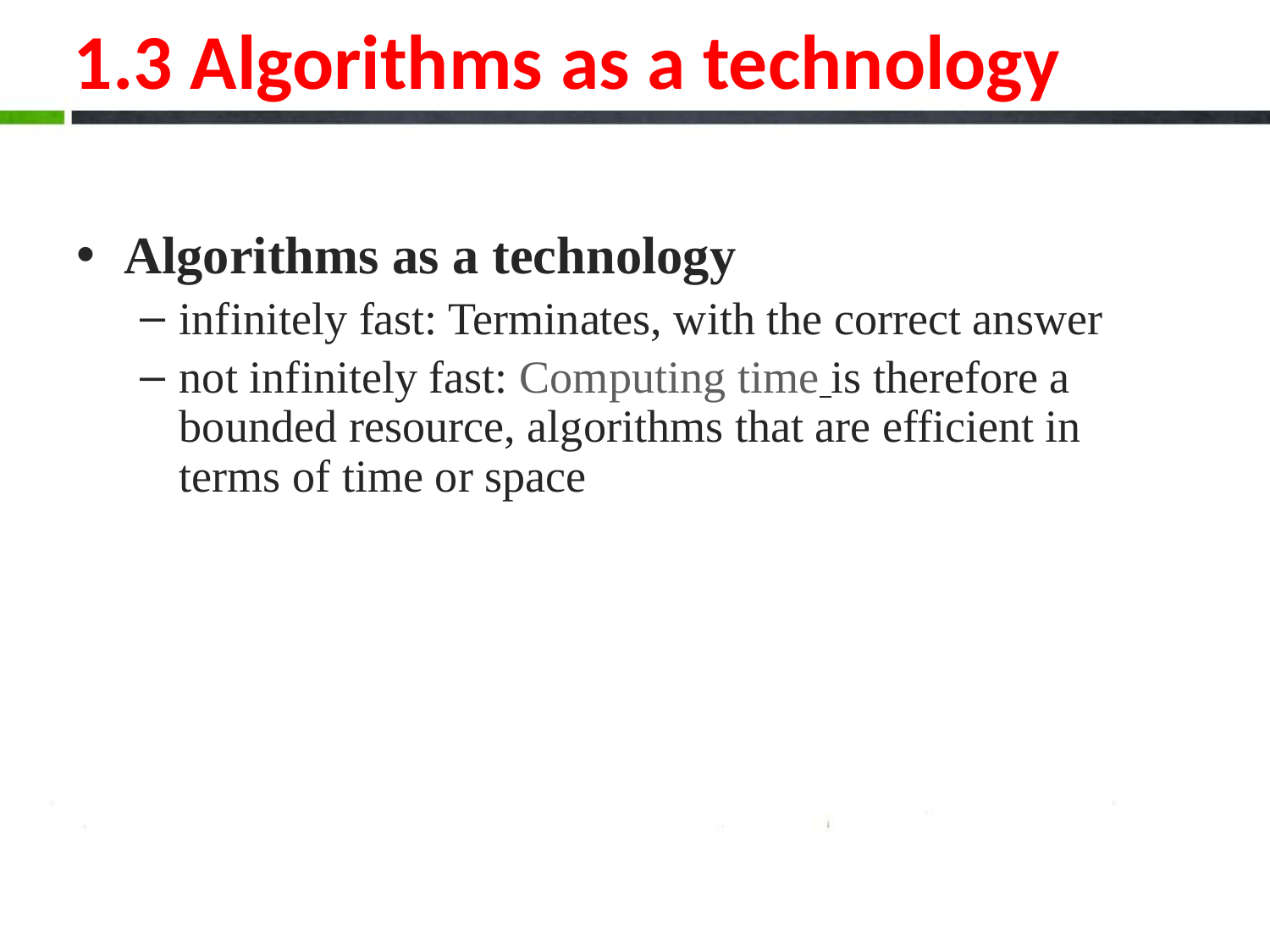

# 1.3 Algorithms as a technology
Algorithms as a technology
infinitely fast: Terminates, with the correct answer
not infinitely fast: Computing time is therefore a bounded resource, algorithms that are efficient in terms of time or space